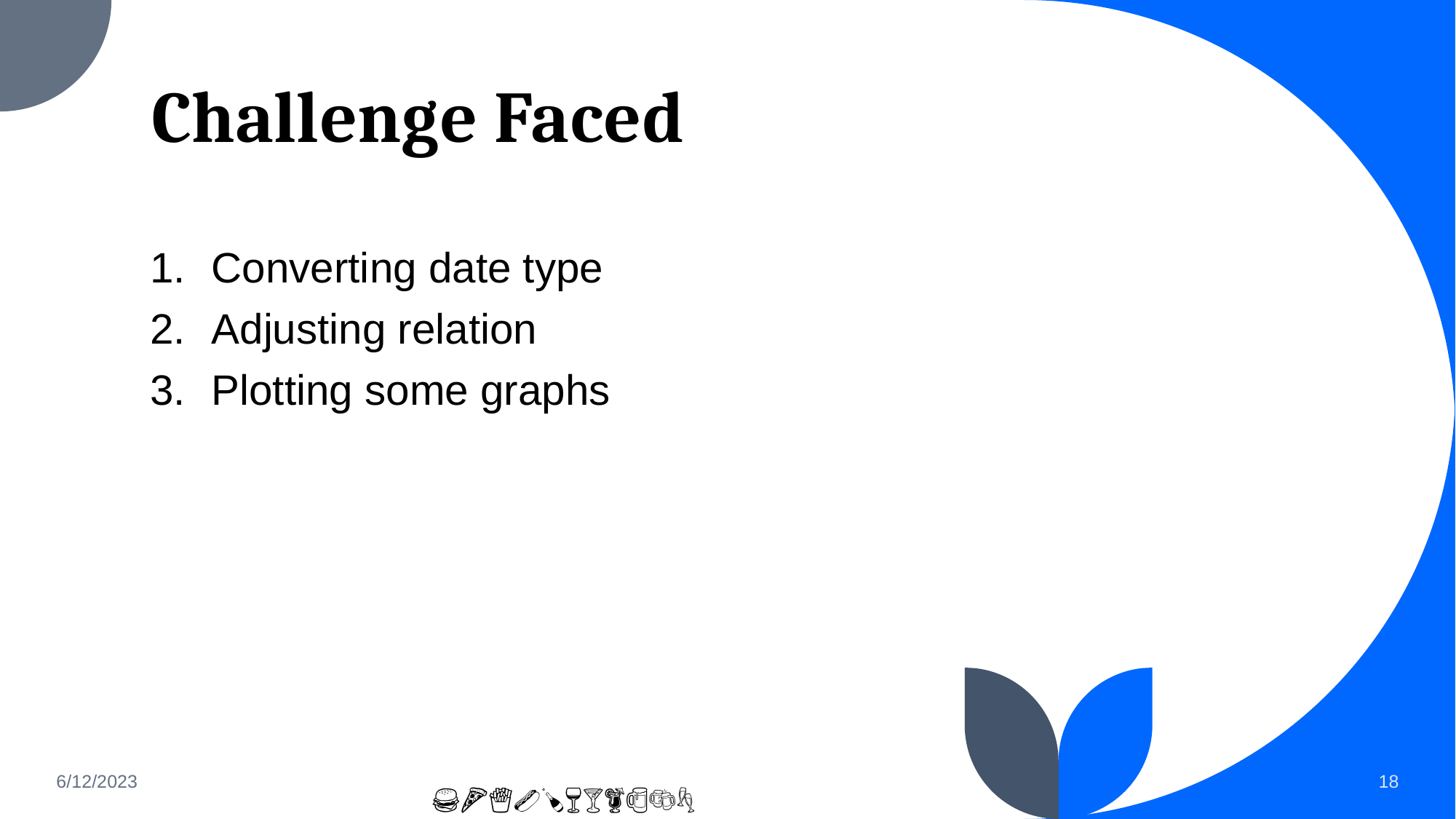

# Challenge Faced
Converting date type
Adjusting relation
Plotting some graphs

6/12/2023
18
🍔🍕🍟🌭🍾🍷🍸🍹🍺🍻🥂